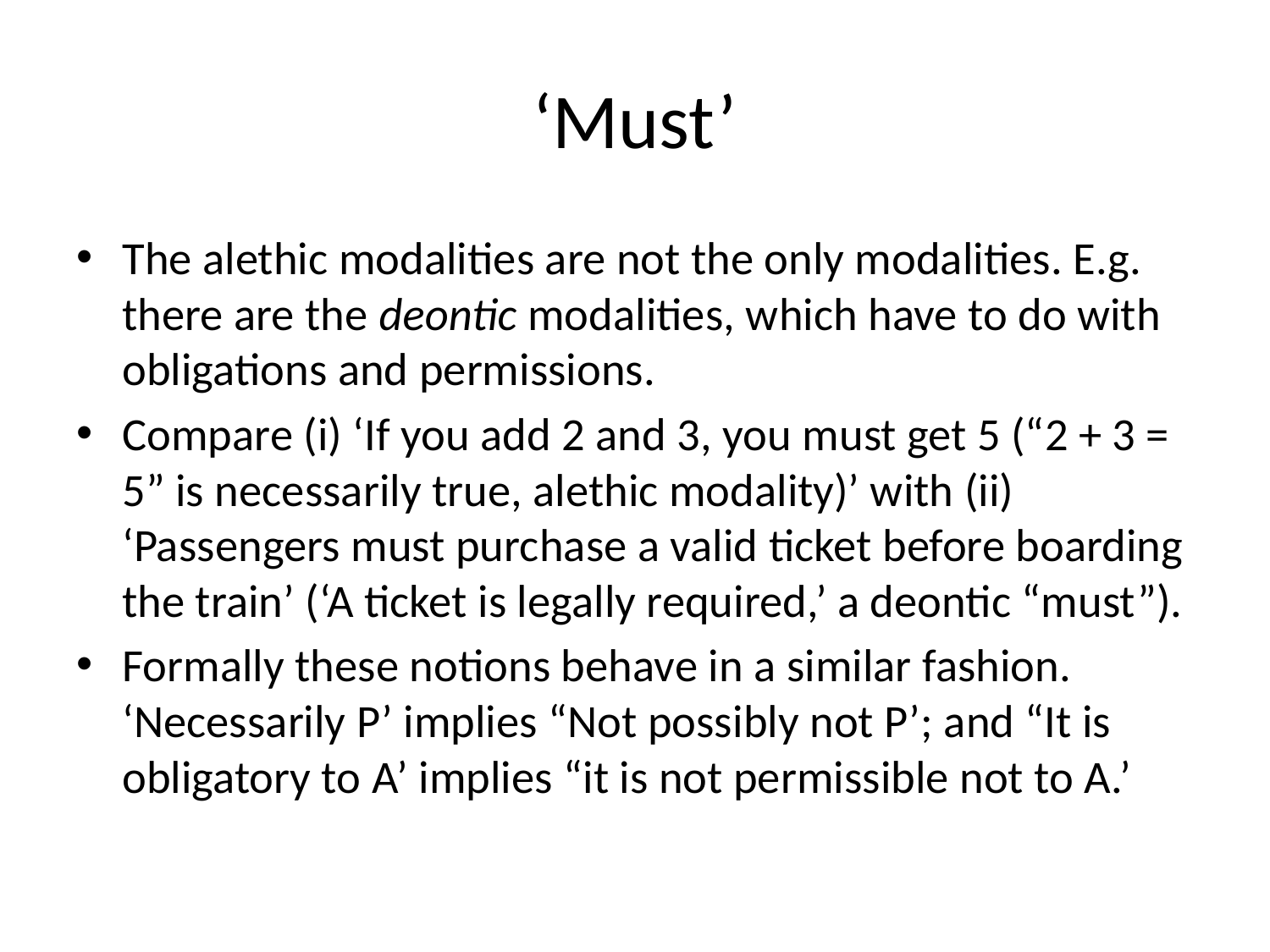

# ‘Must’
The alethic modalities are not the only modalities. E.g. there are the deontic modalities, which have to do with obligations and permissions.
Compare (i) ‘If you add 2 and 3, you must get 5 (“2 + 3 = 5” is necessarily true, alethic modality)’ with (ii) ‘Passengers must purchase a valid ticket before boarding the train’ (‘A ticket is legally required,’ a deontic “must”).
Formally these notions behave in a similar fashion. ‘Necessarily P’ implies “Not possibly not P’; and “It is obligatory to A’ implies “it is not permissible not to A.’